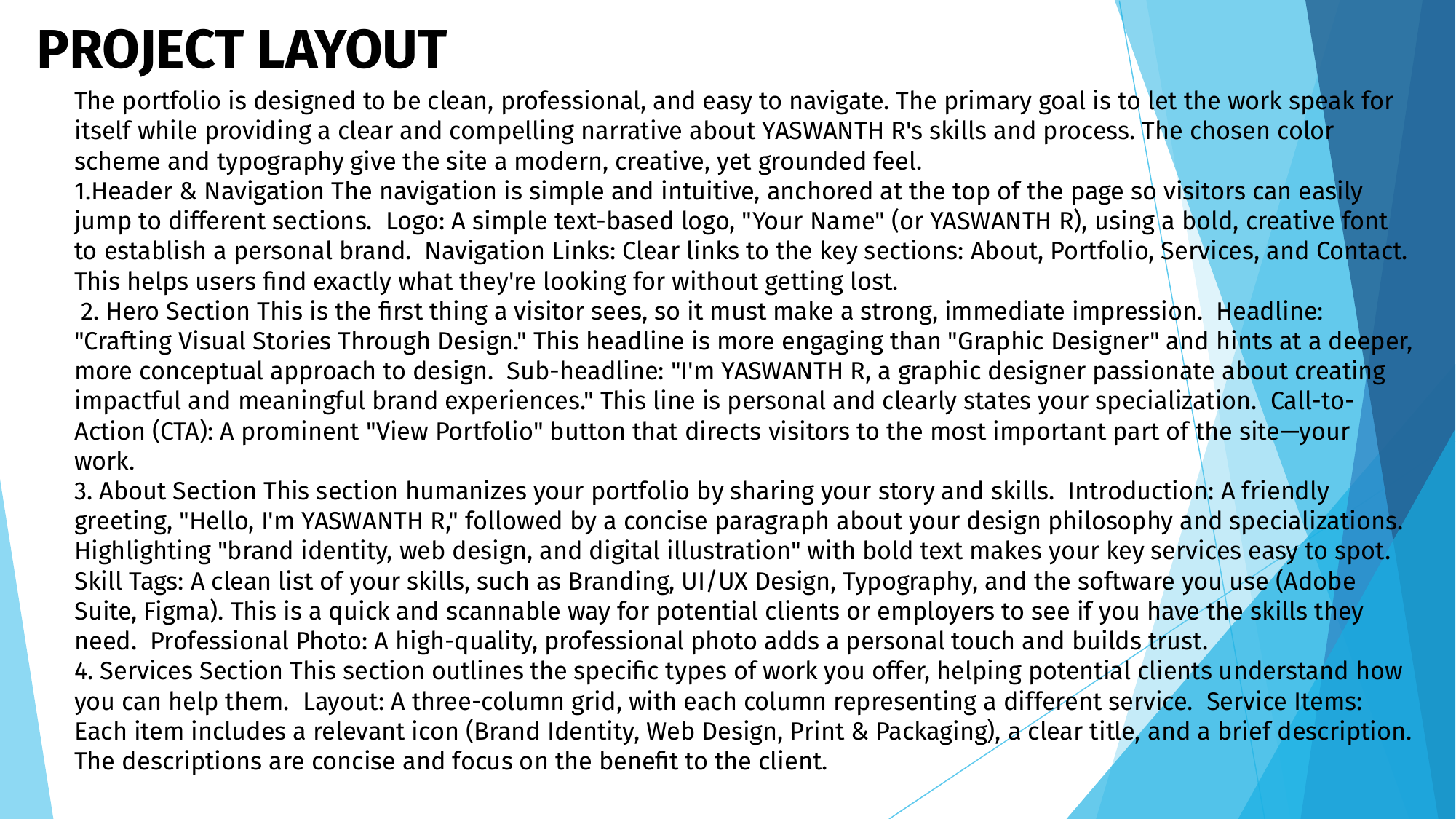

# PROJECT LAYOUT
The portfolio is designed to be clean, professional, and easy to navigate. The primary goal is to let the work speak for itself while providing a clear and compelling narrative about YASWANTH R's skills and process. The chosen color scheme and typography give the site a modern, creative, yet grounded feel.
1.Header & Navigation The navigation is simple and intuitive, anchored at the top of the page so visitors can easily jump to different sections.  Logo: A simple text-based logo, "Your Name" (or YASWANTH R), using a bold, creative font to establish a personal brand.  Navigation Links: Clear links to the key sections: About, Portfolio, Services, and Contact. This helps users find exactly what they're looking for without getting lost.
 2. Hero Section This is the first thing a visitor sees, so it must make a strong, immediate impression.  Headline: "Crafting Visual Stories Through Design." This headline is more engaging than "Graphic Designer" and hints at a deeper, more conceptual approach to design.  Sub-headline: "I'm YASWANTH R, a graphic designer passionate about creating impactful and meaningful brand experiences." This line is personal and clearly states your specialization.  Call-to-Action (CTA): A prominent "View Portfolio" button that directs visitors to the most important part of the site—your work.
3. About Section This section humanizes your portfolio by sharing your story and skills.  Introduction: A friendly greeting, "Hello, I'm YASWANTH R," followed by a concise paragraph about your design philosophy and specializations. Highlighting "brand identity, web design, and digital illustration" with bold text makes your key services easy to spot.  Skill Tags: A clean list of your skills, such as Branding, UI/UX Design, Typography, and the software you use (Adobe Suite, Figma). This is a quick and scannable way for potential clients or employers to see if you have the skills they need.  Professional Photo: A high-quality, professional photo adds a personal touch and builds trust.
4. Services Section This section outlines the specific types of work you offer, helping potential clients understand how you can help them.  Layout: A three-column grid, with each column representing a different service.  Service Items: Each item includes a relevant icon (Brand Identity, Web Design, Print & Packaging), a clear title, and a brief description. The descriptions are concise and focus on the benefit to the client.